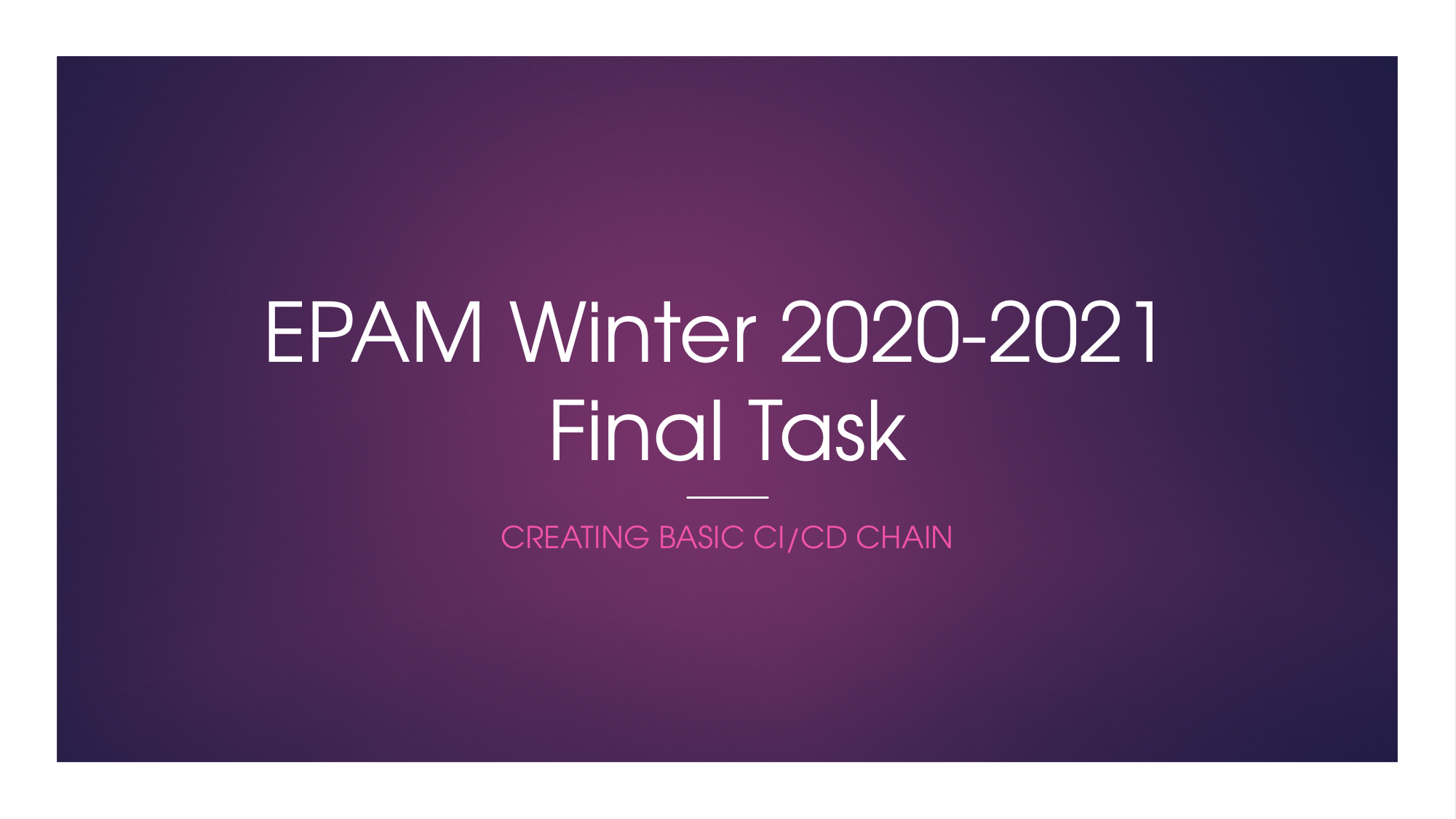

# EPAM Winter 2020-2021  Final Task
CREATING BASIC ci/cd chain